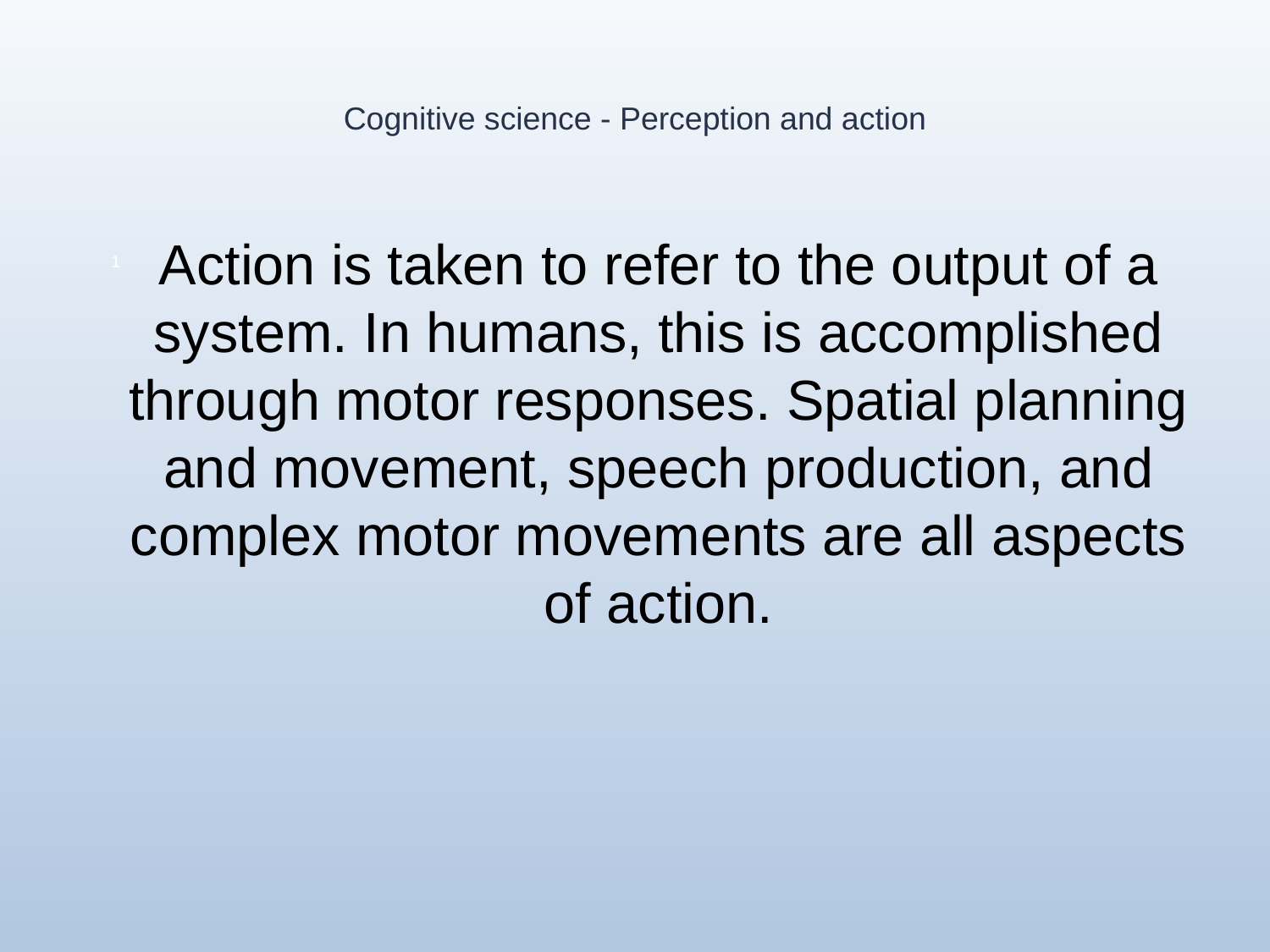

# Cognitive science - Perception and action
Action is taken to refer to the output of a system. In humans, this is accomplished through motor responses. Spatial planning and movement, speech production, and complex motor movements are all aspects of action.